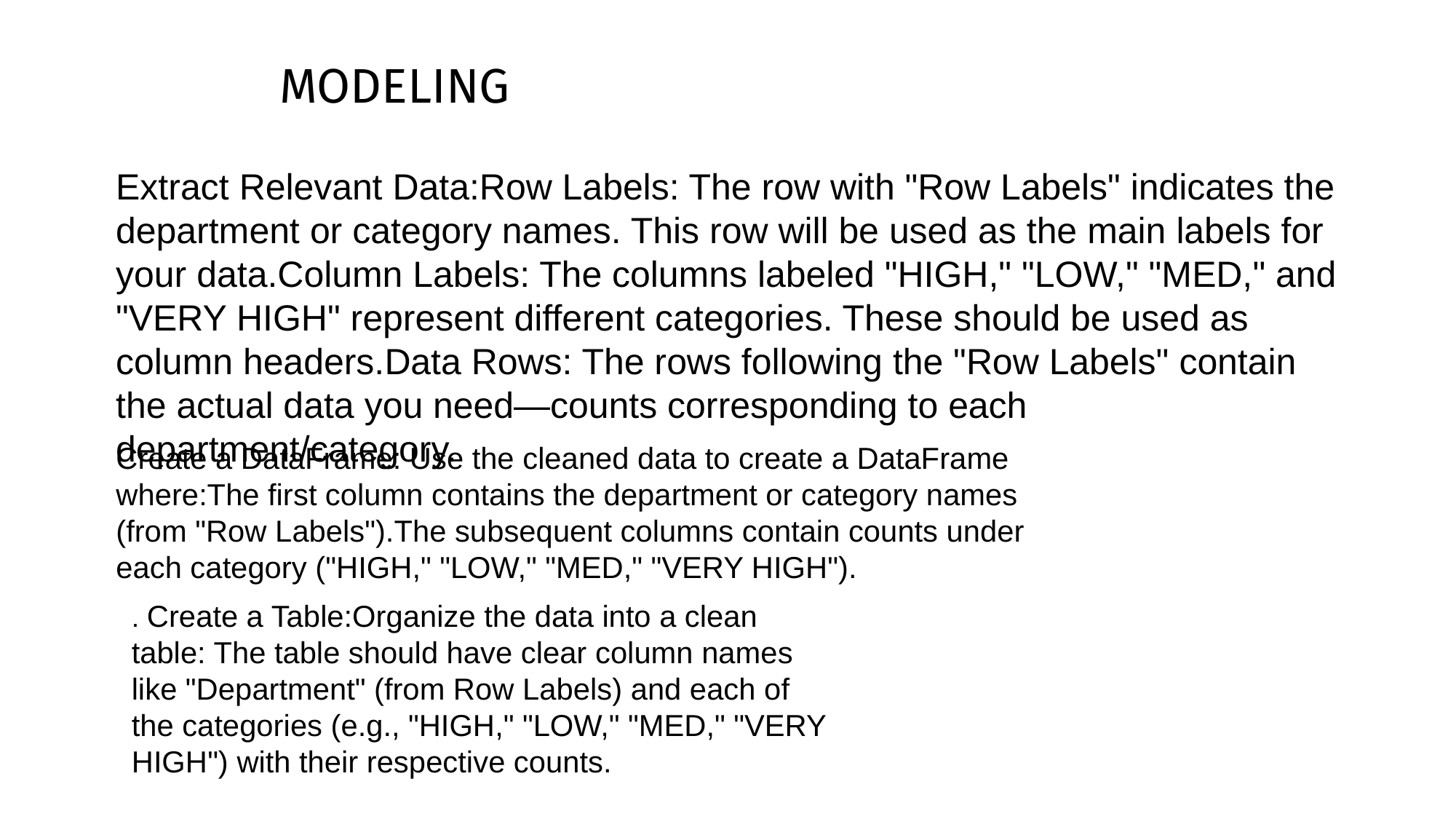

# Modeling
Extract Relevant Data:Row Labels: The row with "Row Labels" indicates the department or category names. This row will be used as the main labels for your data.Column Labels: The columns labeled "HIGH," "LOW," "MED," and "VERY HIGH" represent different categories. These should be used as column headers.Data Rows: The rows following the "Row Labels" contain the actual data you need—counts corresponding to each department/category.
Create a DataFrame: Use the cleaned data to create a DataFrame where:The first column contains the department or category names (from "Row Labels").The subsequent columns contain counts under each category ("HIGH," "LOW," "MED," "VERY HIGH").
. Create a Table:Organize the data into a clean table: The table should have clear column names like "Department" (from Row Labels) and each of the categories (e.g., "HIGH," "LOW," "MED," "VERY HIGH") with their respective counts.